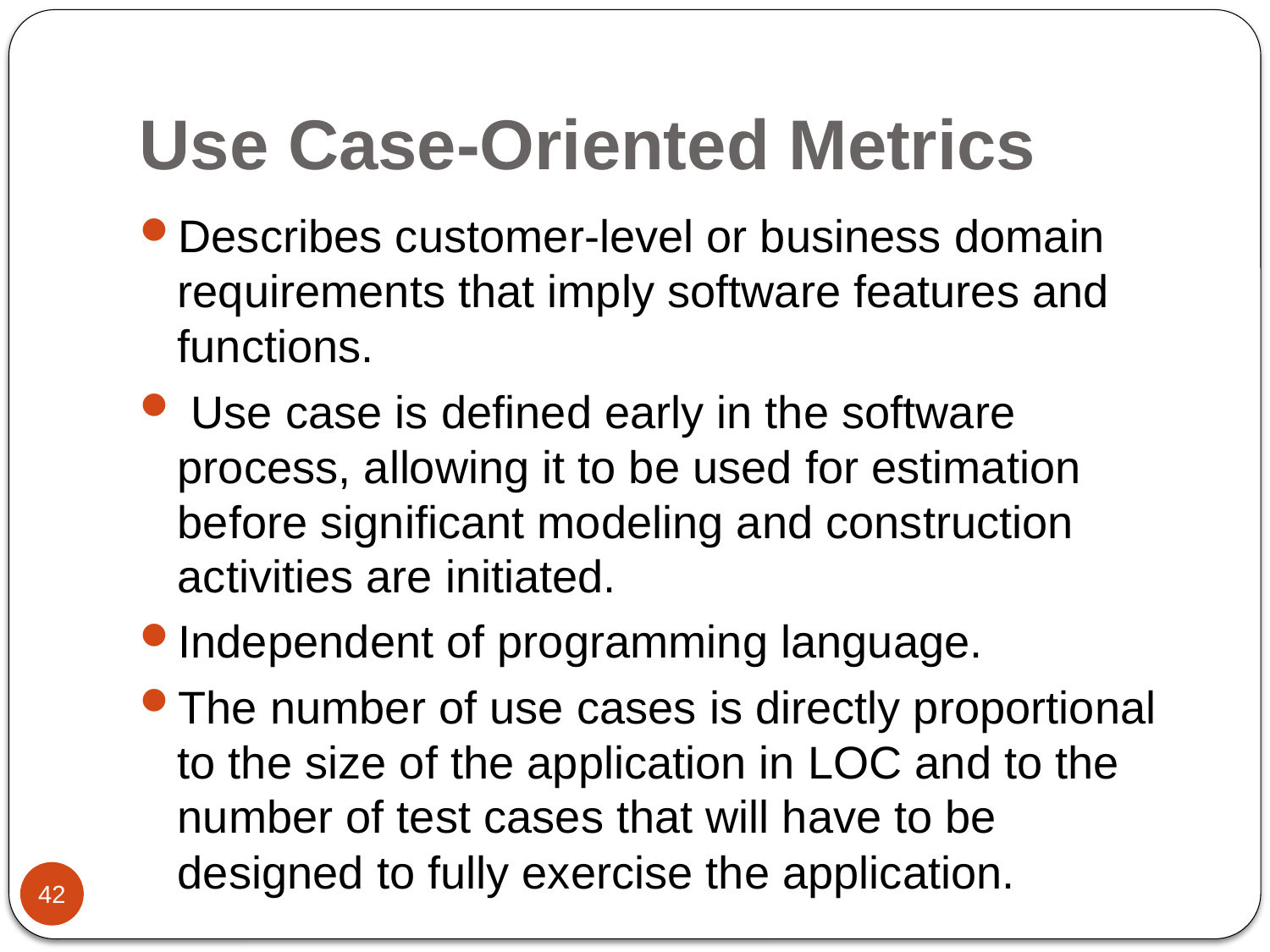

# Use Case-Oriented Metrics
Describes customer-level or business domain requirements that imply software features and functions.
 Use case is defined early in the software process, allowing it to be used for estimation before significant modeling and construction activities are initiated.
Independent of programming language.
The number of use cases is directly proportional to the size of the application in LOC and to the number of test cases that will have to be designed to fully exercise the application.

42